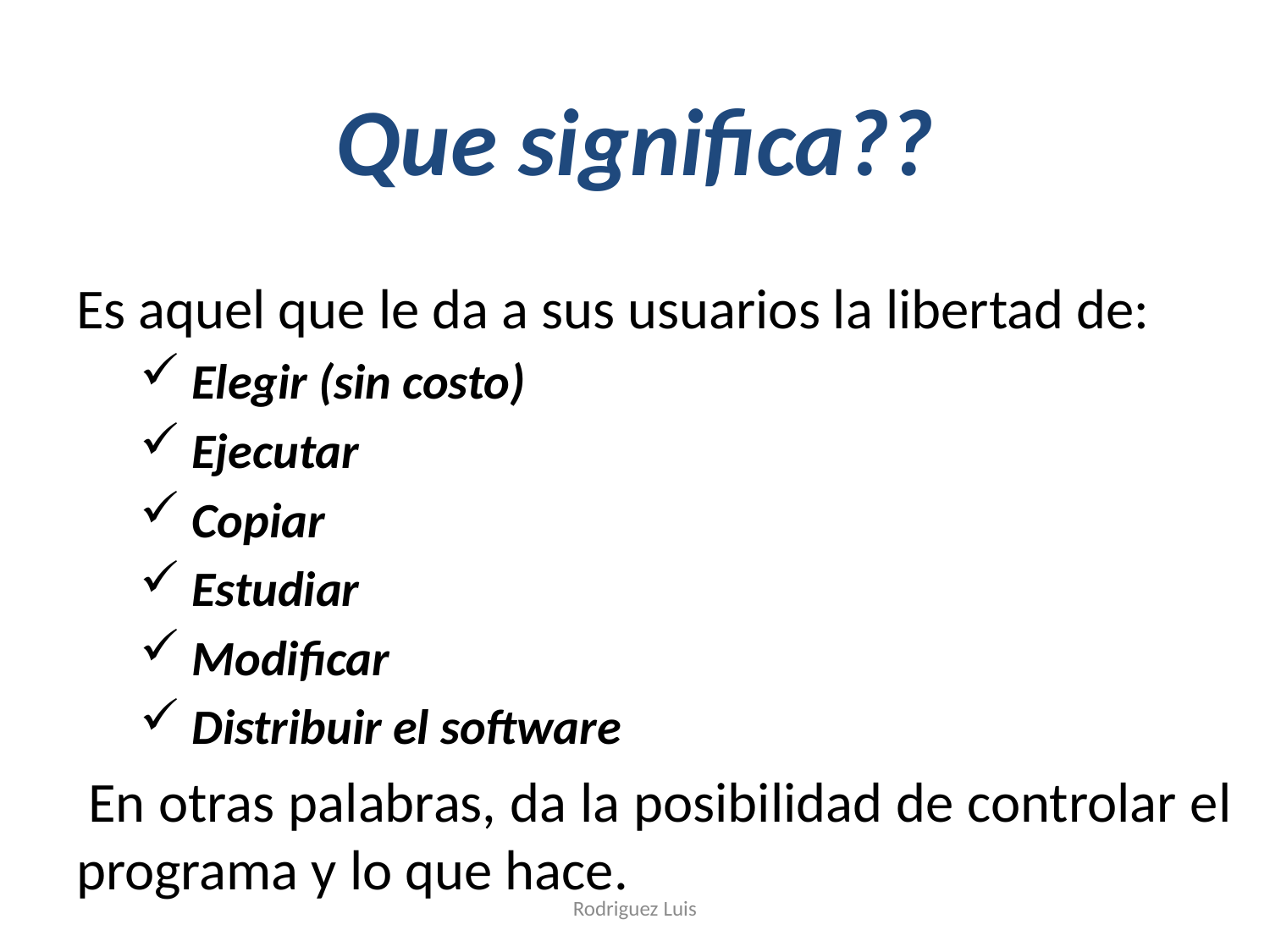

# Que significa??
Es aquel que le da a sus usuarios la libertad de:
 Elegir (sin costo)
 Ejecutar
 Copiar
 Estudiar
 Modificar
 Distribuir el software
 En otras palabras, da la posibilidad de controlar el programa y lo que hace.
Rodriguez Luis